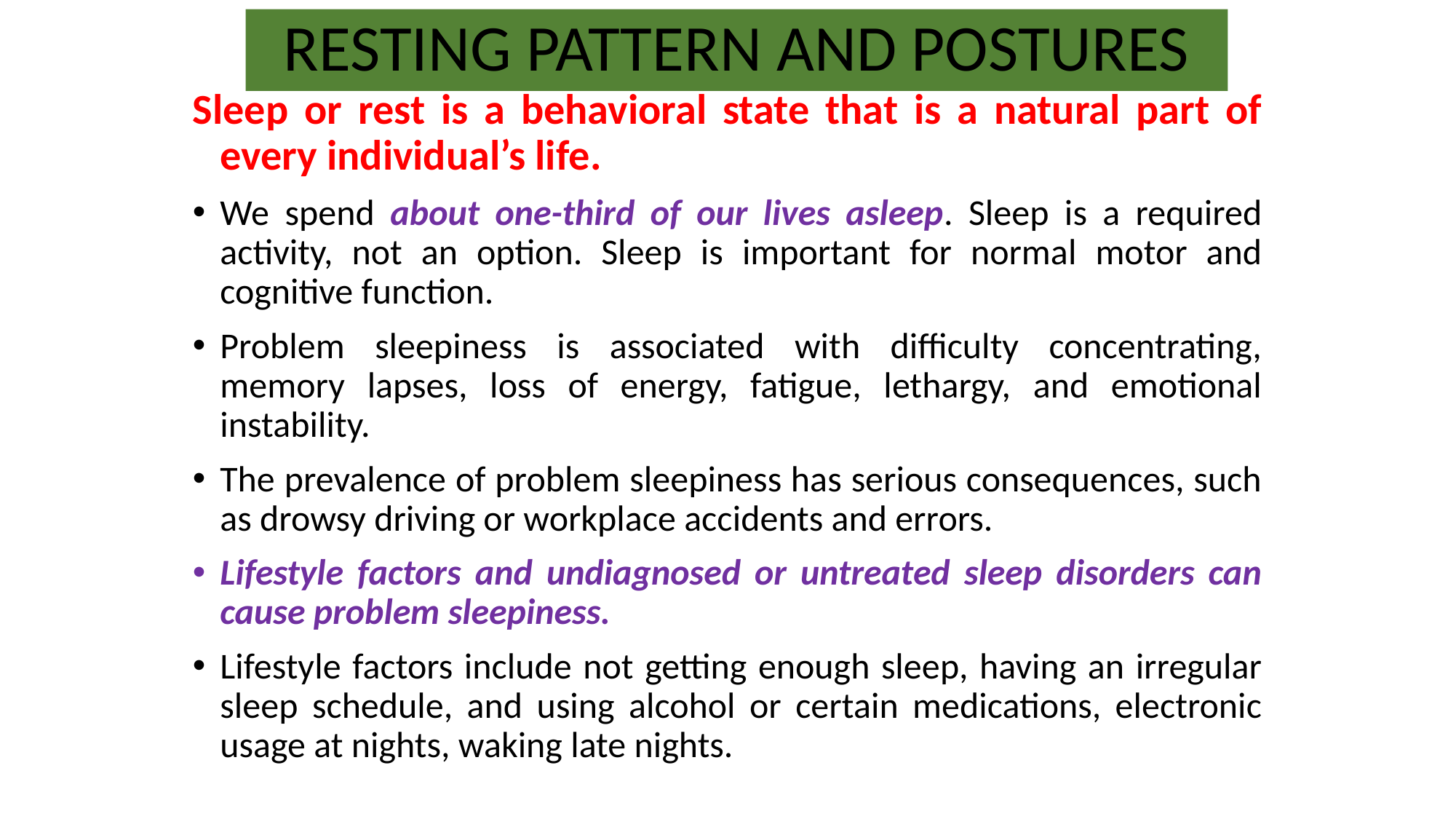

# RESTING PATTERN AND POSTURES
Sleep or rest is a behavioral state that is a natural part of every individual’s life.
We spend about one-third of our lives asleep. Sleep is a required activity, not an option. Sleep is important for normal motor and cognitive function.
Problem sleepiness is associated with difficulty concentrating, memory lapses, loss of energy, fatigue, lethargy, and emotional instability.
The prevalence of problem sleepiness has serious consequences, such as drowsy driving or workplace accidents and errors.
Lifestyle factors and undiagnosed or untreated sleep disorders can cause problem sleepiness.
Lifestyle factors include not getting enough sleep, having an irregular sleep schedule, and using alcohol or certain medications, electronic usage at nights, waking late nights.